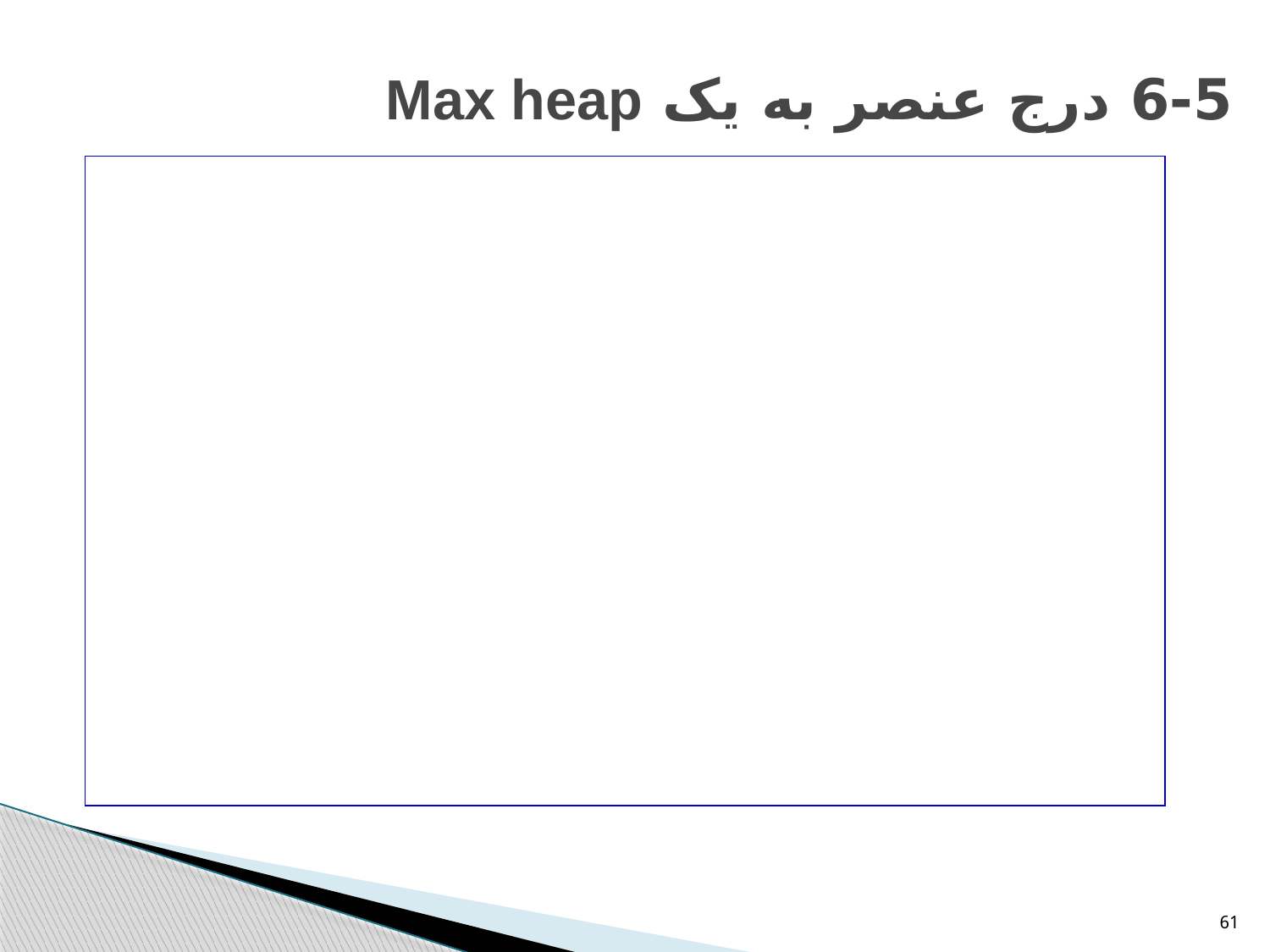

# 6-5 درج عنصر به يک Max heap

61